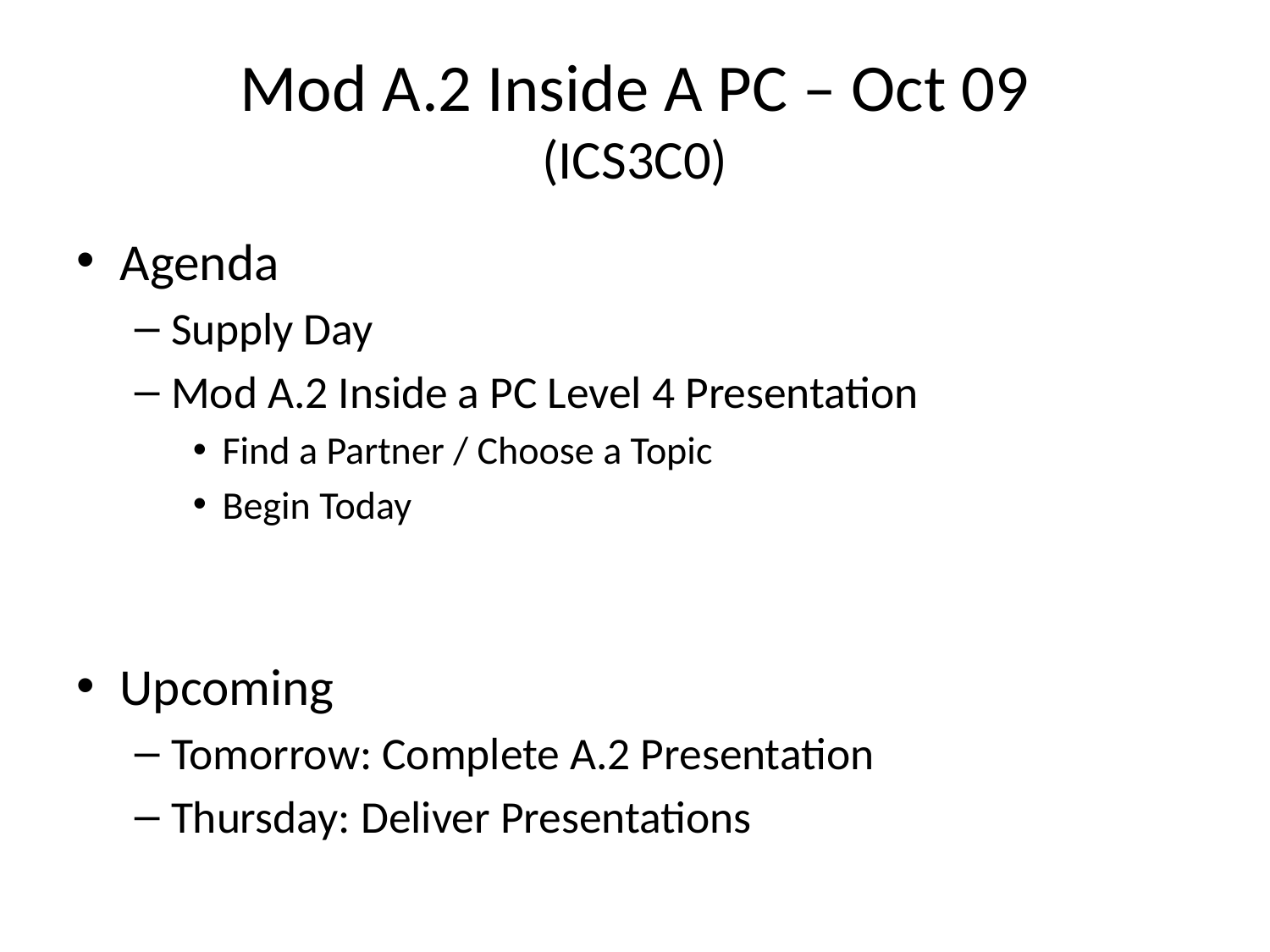

# Mod A.2 Inside A PC – Oct 09 (ICS3C0)
Agenda
Supply Day
Mod A.2 Inside a PC Level 4 Presentation
Find a Partner / Choose a Topic
Begin Today

Upcoming
Tomorrow: Complete A.2 Presentation
Thursday: Deliver Presentations